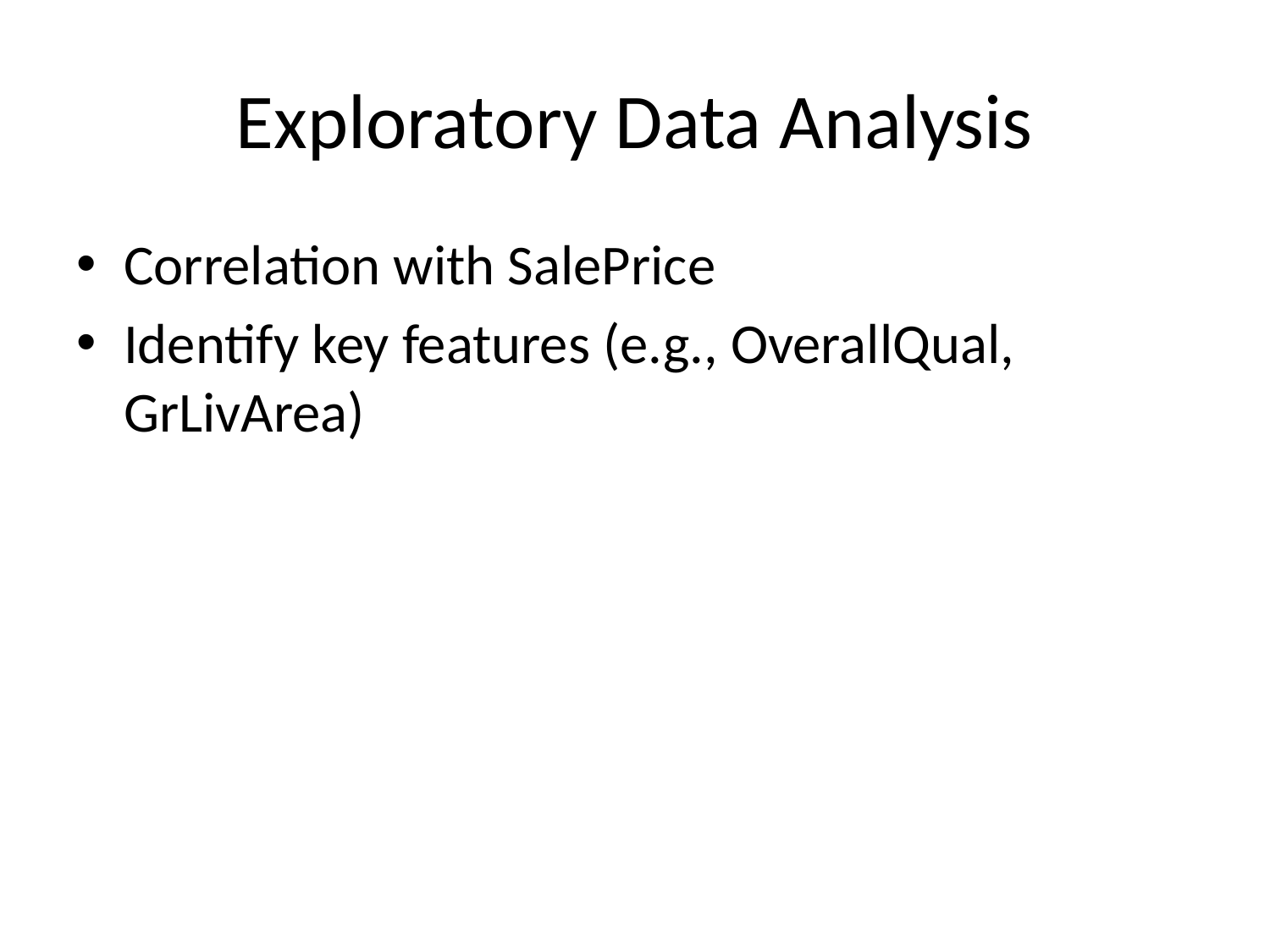

# Exploratory Data Analysis
Correlation with SalePrice
Identify key features (e.g., OverallQual, GrLivArea)